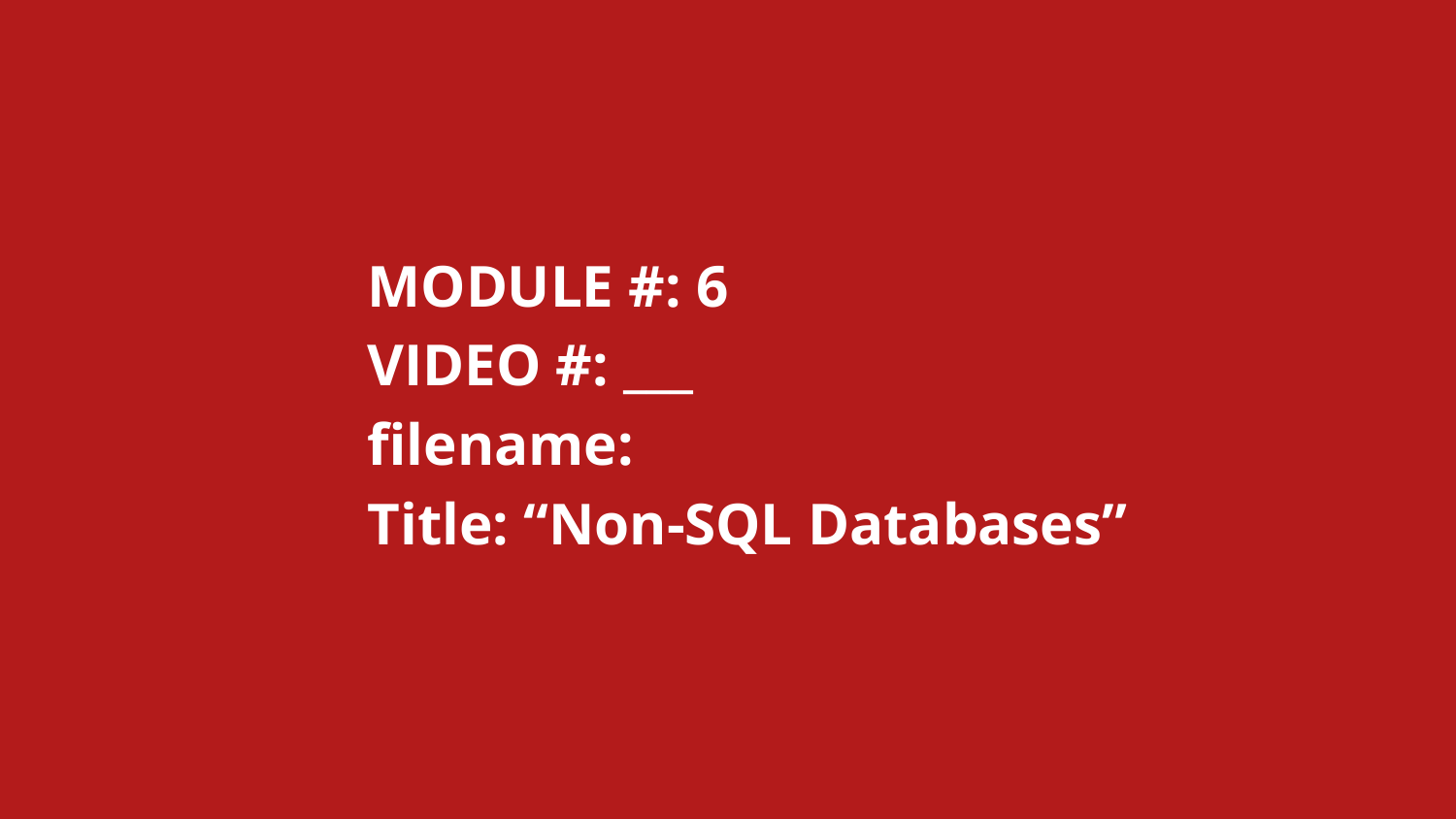

MODULE #: 6
		VIDEO #: ___
		filename:
		Title: “Non-SQL Databases”